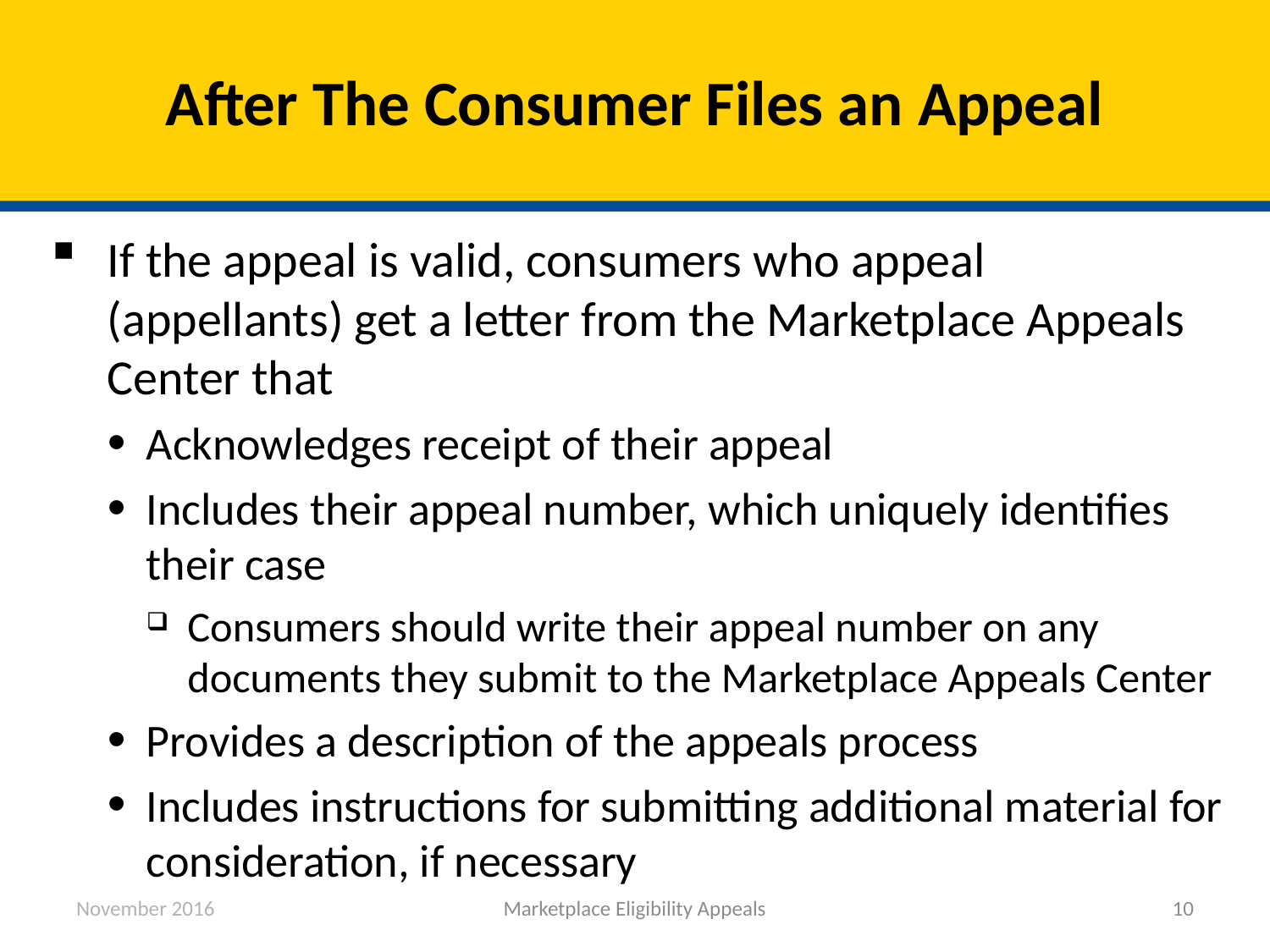

# After The Consumer Files an Appeal
If the appeal is valid, consumers who appeal (appellants) get a letter from the Marketplace Appeals Center that
Acknowledges receipt of their appeal
Includes their appeal number, which uniquely identifies their case
Consumers should write their appeal number on any documents they submit to the Marketplace Appeals Center
Provides a description of the appeals process
Includes instructions for submitting additional material for consideration, if necessary

November 2016
Marketplace Eligibility Appeals
10